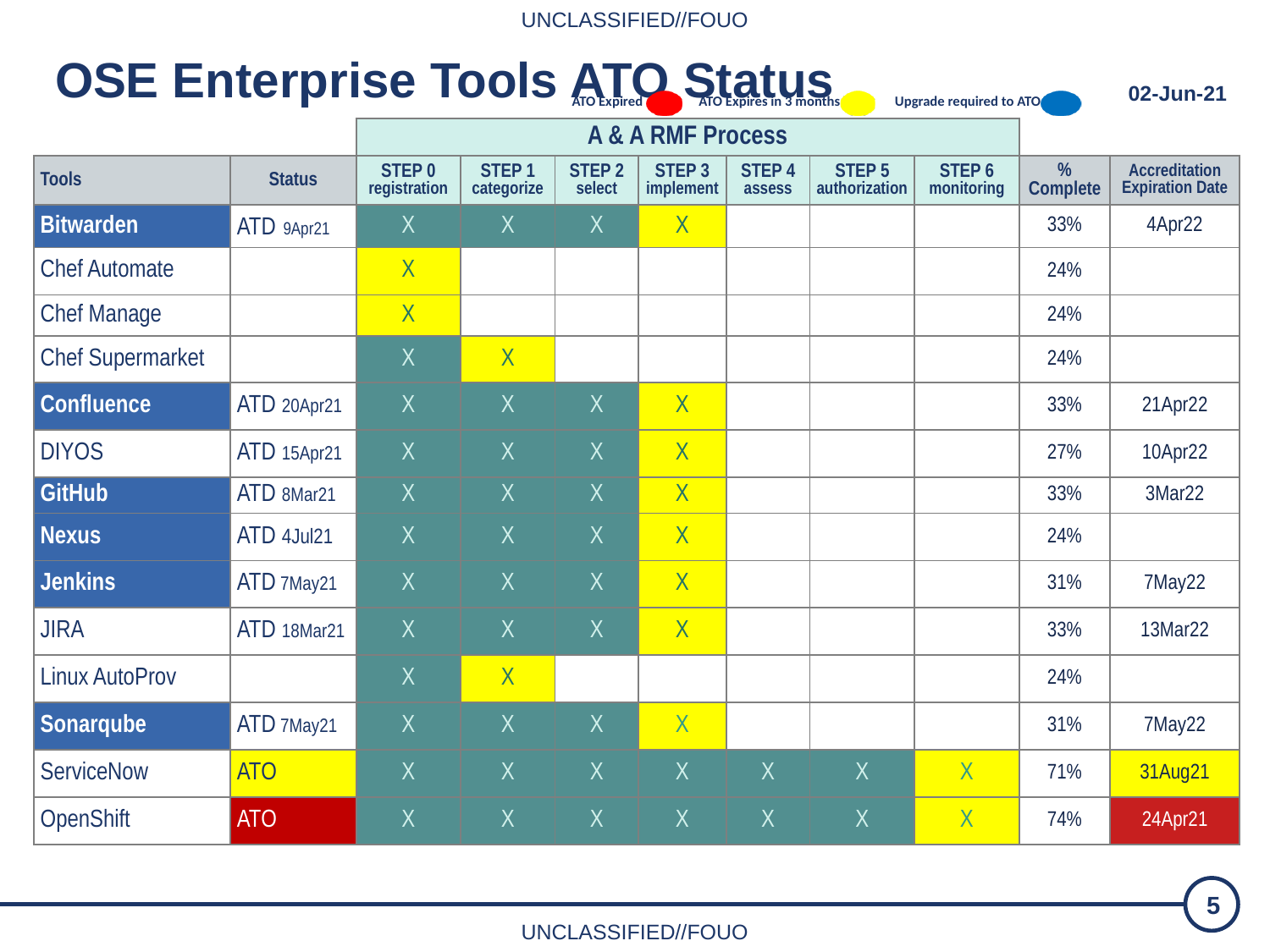

OSE Enterprise Tools ATO Status
02-Jun-21
| ATO Expired |  | ATO Expires in 3 months |  | Upgrade required to ATO |  |
| --- | --- | --- | --- | --- | --- |
|  |  | A & A RMF Process |  |  |  |  |  |  |  |  |
| --- | --- | --- | --- | --- | --- | --- | --- | --- | --- | --- |
| Tools | Status | STEP 0 registration | STEP 1 categorize | STEP 2 select | STEP 3 implement | STEP 4 assess | STEP 5 authorization | STEP 6 monitoring | % Complete | Accreditation Expiration Date |
| Bitwarden | ATD 9Apr21 | X | X | X | X |  |  |  | 33% | 4Apr22 |
| Chef Automate |  | X |  |  |  |  |  |  | 24% |  |
| Chef Manage |  | X |  |  |  |  |  |  | 24% |  |
| Chef Supermarket |  | X | X |  |  |  |  |  | 24% |  |
| Confluence | ATD 20Apr21 | X | X | X | X |  |  |  | 33% | 21Apr22 |
| DIYOS | ATD 15Apr21 | X | X | X | X |  |  |  | 27% | 10Apr22 |
| GitHub | ATD 8Mar21 | X | X | X | X |  |  |  | 33% | 3Mar22 |
| Nexus | ATD 4Jul21 | X | X | X | X |  |  |  | 24% |  |
| Jenkins | ATD 7May21 | X | X | X | X |  |  |  | 31% | 7May22 |
| JIRA | ATD 18Mar21 | X | X | X | X |  |  |  | 33% | 13Mar22 |
| Linux AutoProv |  | X | X |  |  |  |  |  | 24% |  |
| Sonarqube | ATD 7May21 | X | X | X | X |  |  |  | 31% | 7May22 |
| ServiceNow | ATO | X | X | X | X | X | X | X | 71% | 31Aug21 |
| OpenShift | ATO | X | X | X | X | X | X | X | 74% | 24Apr21 |
5